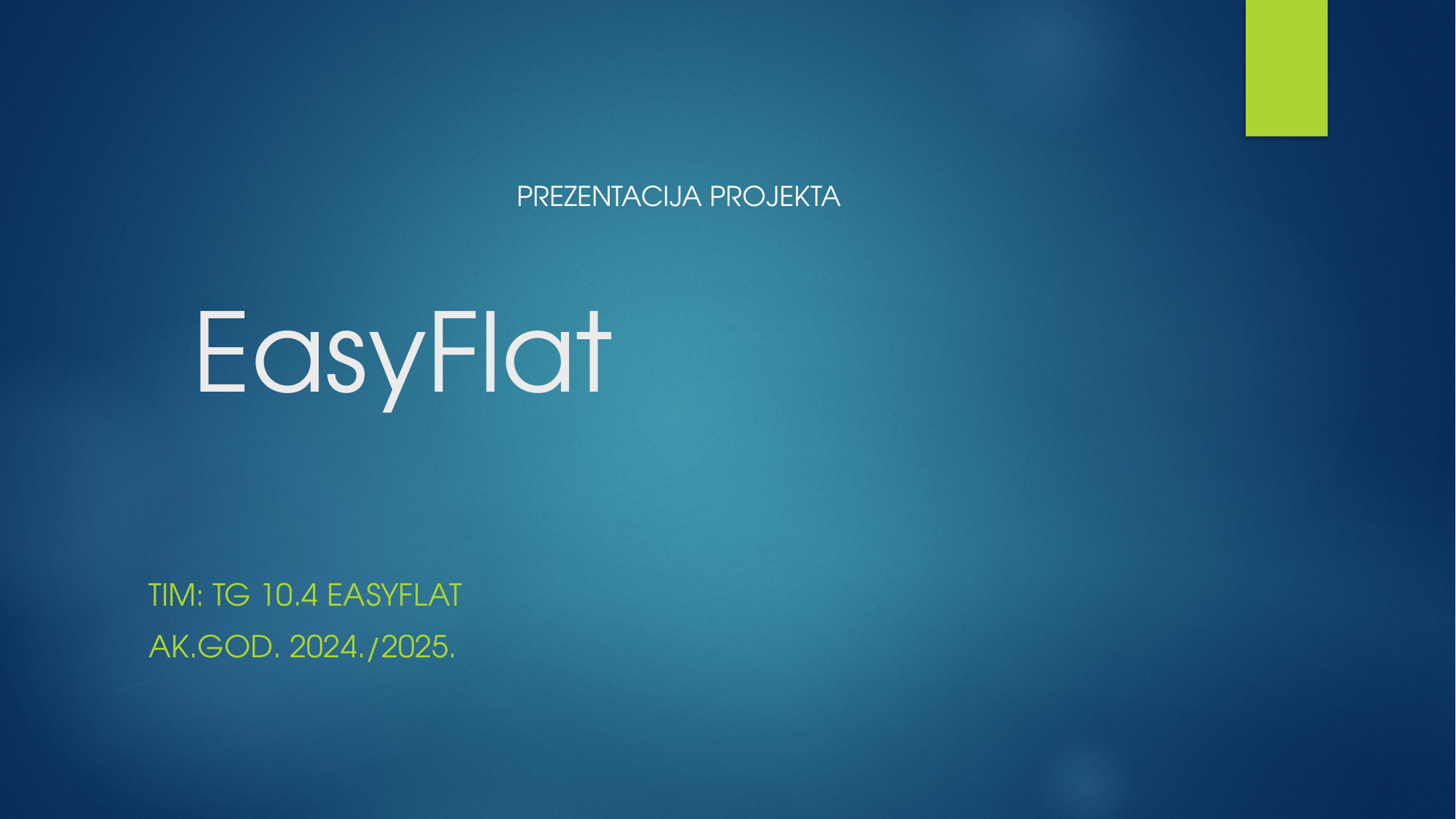

PREZENTACIJA PROJEKTA
# EasyFlat
Tim: TG 10.4 EasyFlat
Ak.god. 2024./2025.